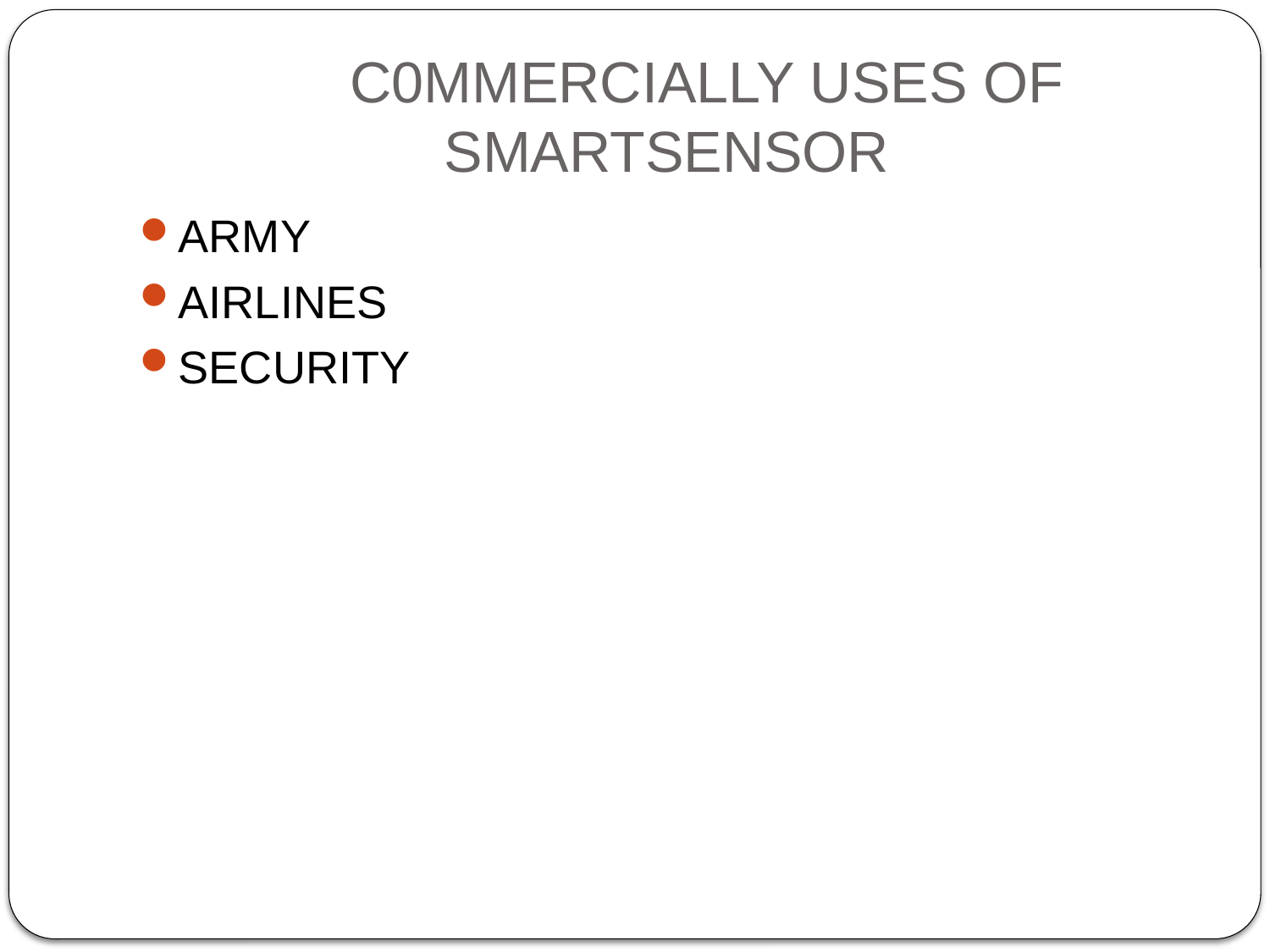

# C0MMERCIALLY USES OF SMARTSENSOR
ARMY
AIRLINES
SECURITY